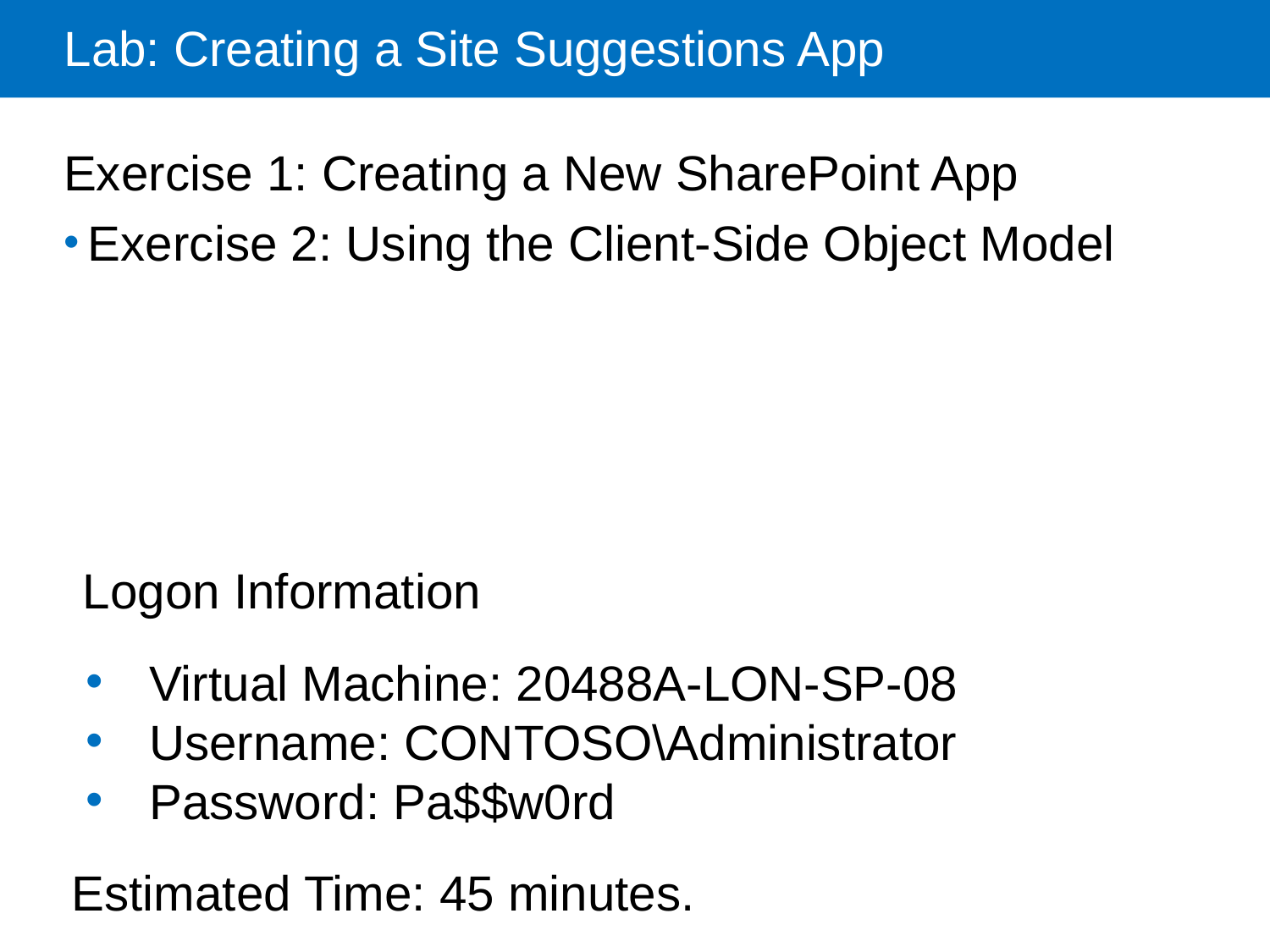

# Lab: Creating a Site Suggestions App
Exercise 1: Creating a New SharePoint App
Exercise 2: Using the Client-Side Object Model
Logon Information

Virtual Machine: 20488A-LON-SP-08
Username: CONTOSO\Administrator
Password: Pa$$w0rd
Estimated Time: 45 minutes.